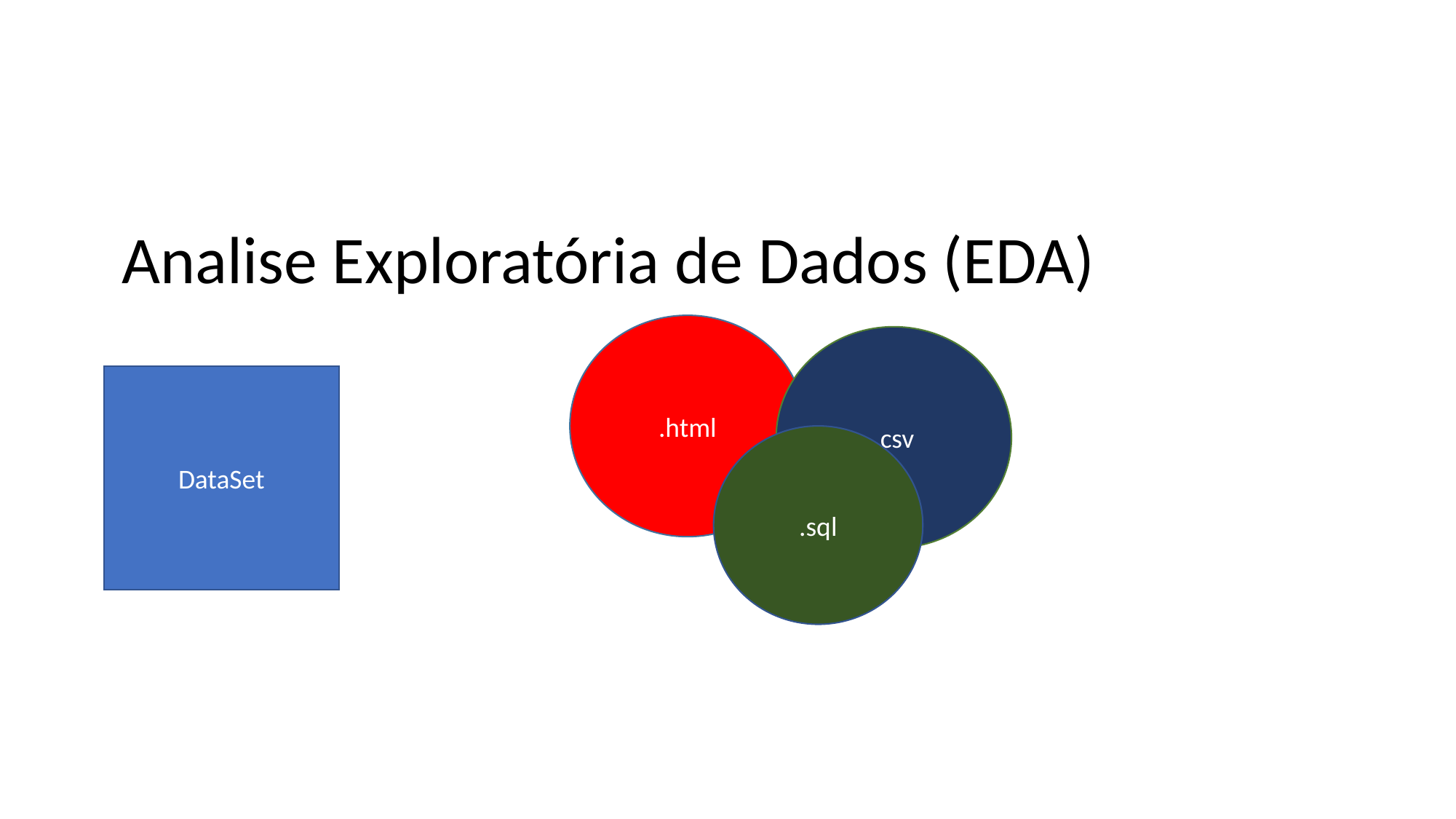

# Analise Exploratória de Dados (EDA)
.html
.csv
DataSet
.sql